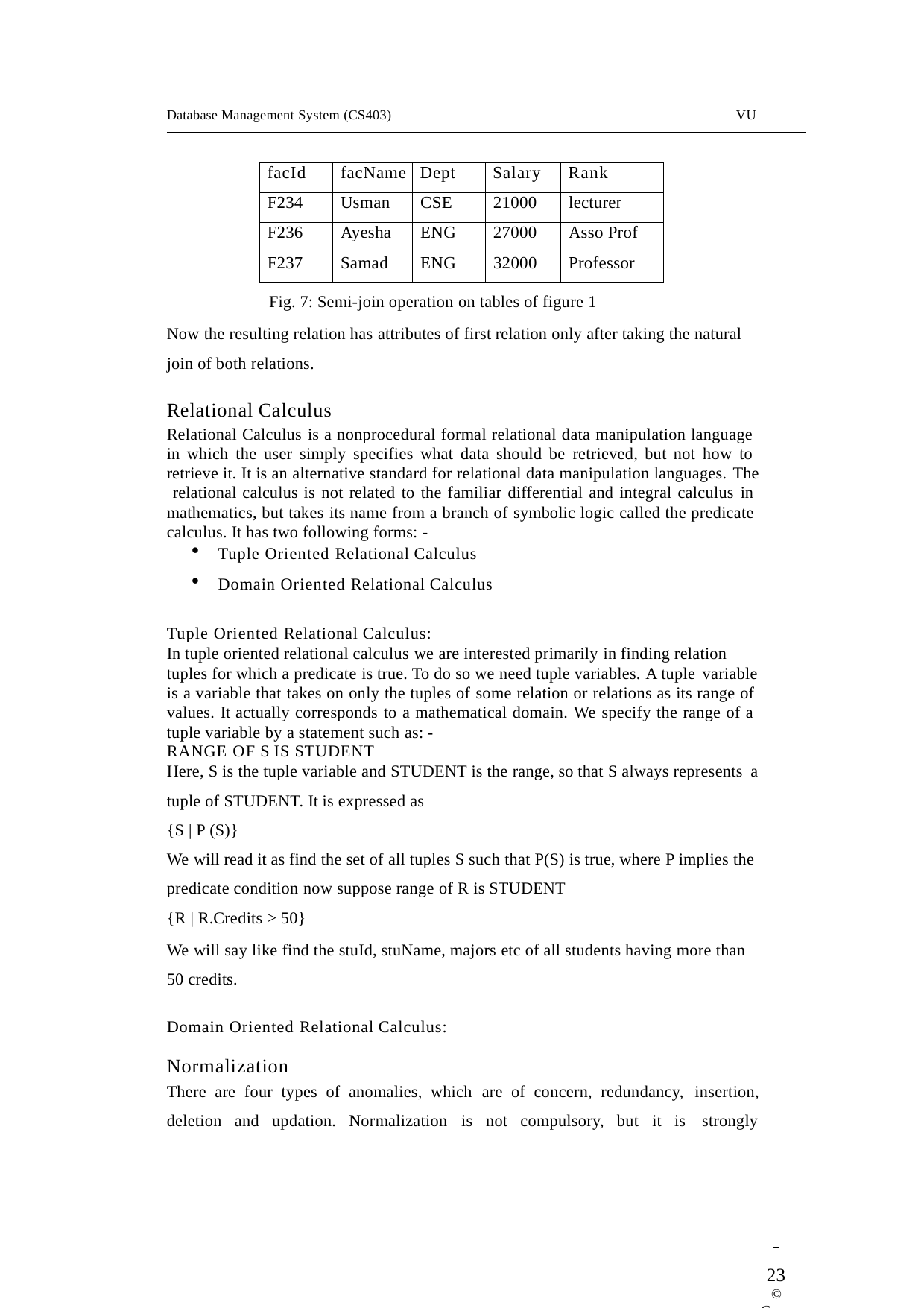

Database Management System (CS403)
VU

| facId | facName | Dept | Salary | Rank |
| --- | --- | --- | --- | --- |
| F234 | Usman | CSE | 21000 | lecturer |
| F236 | Ayesha | ENG | 27000 | Asso Prof |
| F237 | Samad | ENG | 32000 | Professor |
Fig. 7: Semi-join operation on tables of figure 1
Now the resulting relation has attributes of first relation only after taking the natural  join of both relations.

Relational Calculus
Relational Calculus is a nonprocedural formal relational data manipulation language  in which the user simply specifies what data should be retrieved, but not how to  retrieve it. It is an alternative standard for relational data manipulation languages. The  relational calculus is not related to the familiar differential and integral calculus in  mathematics, but takes its name from a branch of symbolic logic called the predicate  calculus. It has two following forms: -
Tuple Oriented Relational Calculus
Domain Oriented Relational Calculus

Tuple Oriented Relational Calculus:
In tuple oriented relational calculus we are interested primarily in finding relation  tuples for which a predicate is true. To do so we need tuple variables. A tuple variable
is a variable that takes on only the tuples of some relation or relations as its range of  values. It actually corresponds to a mathematical domain. We specify the range of a  tuple variable by a statement such as: -
RANGE OF S IS STUDENT
Here, S is the tuple variable and STUDENT is the range, so that S always represents a
tuple of STUDENT. It is expressed as
{S | P (S)}
We will read it as find the set of all tuples S such that P(S) is true, where P implies the  predicate condition now suppose range of R is STUDENT
{R | R.Credits > 50}
We will say like find the stuId, stuName, majors etc of all students having more than  50 credits.

Domain Oriented Relational Calculus:

Normalization
There  are  four  types  of  anomalies,  which  are  of  concern,  redundancy,  insertion,
deletion   and   updation.   Normalization   is   not   compulsory,   but   it  is   strongly
 	23
© Copyright Virtual University of Pakistan